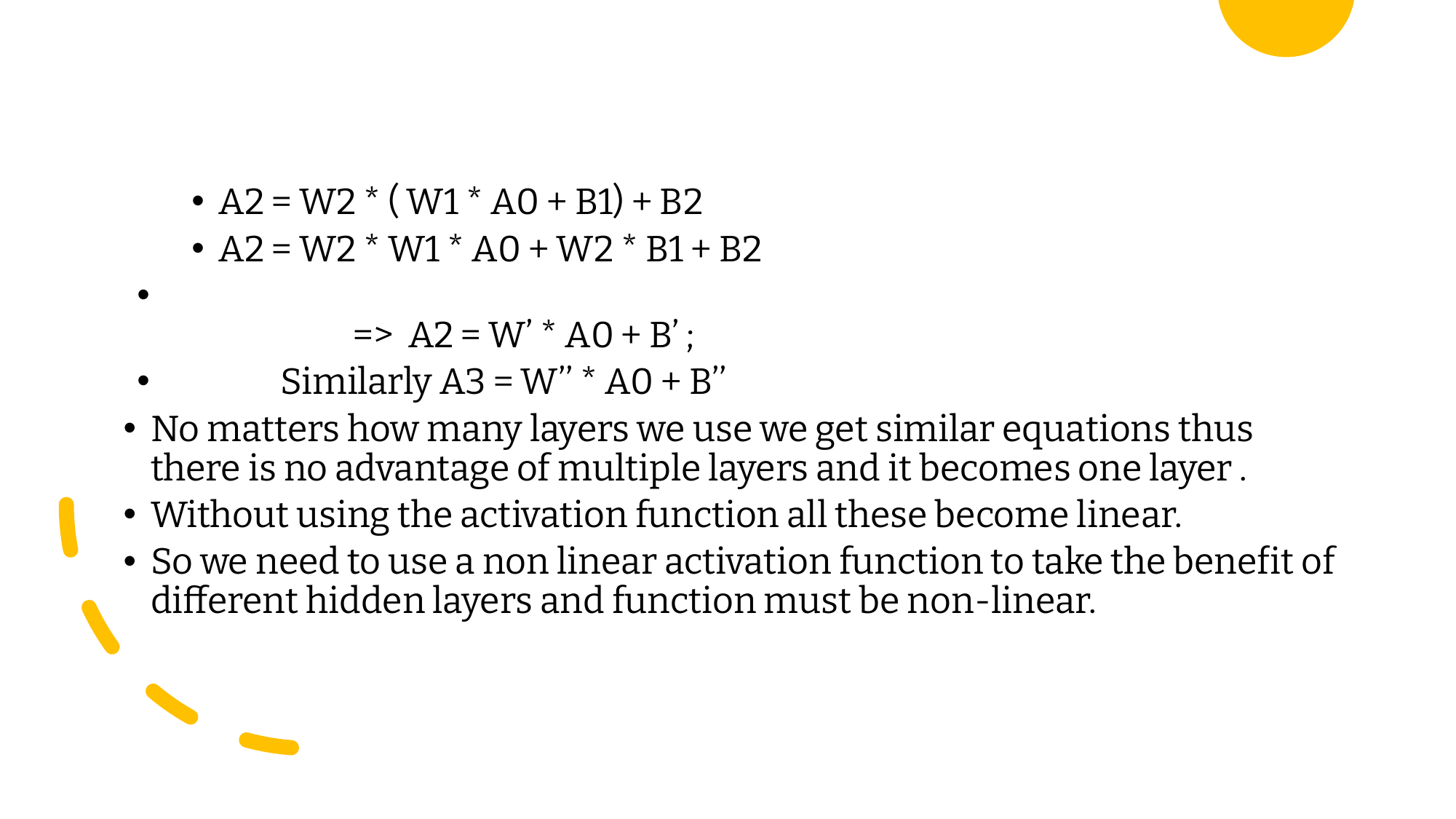

A2 = W2 * ( W1 * A0 + B1) + B2
A2 = W2 * W1 * A0 + W2 * B1 + B2
                          =>  A2 = W’ * A0 + B’ ;
                Similarly A3 = W’’ * A0 + B’’
No matters how many layers we use we get similar equations thus there is no advantage of multiple layers and it becomes one layer .
Without using the activation function all these become linear.
So we need to use a non linear activation function to take the benefit of different hidden layers and function must be non-linear.